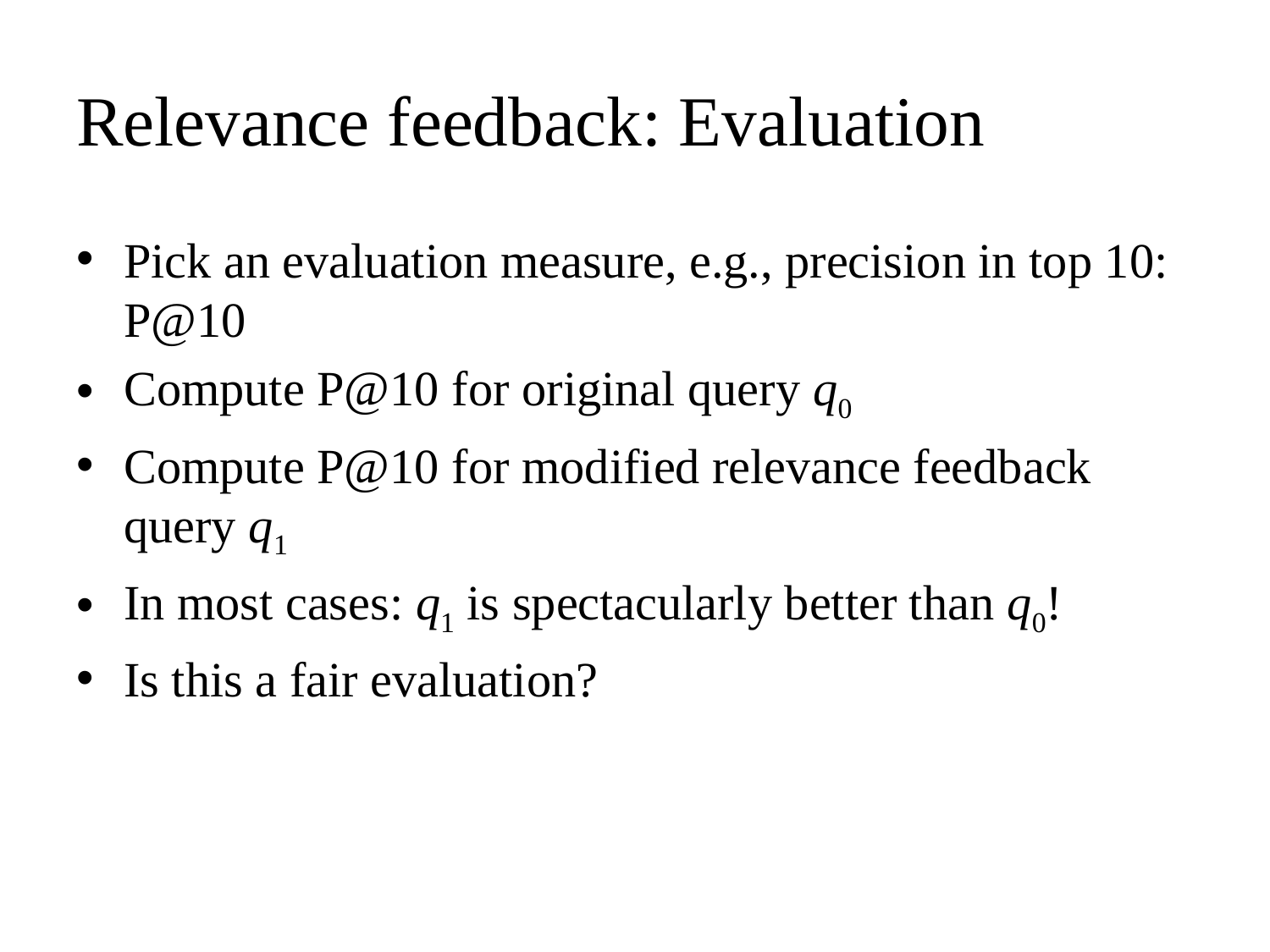

# Relevance feedback: Evaluation
Pick an evaluation measure, e.g., precision in top 10: P@10
Compute P@10 for original query q0
Compute P@10 for modified relevance feedback query q1
In most cases: q1 is spectacularly better than q0!
Is this a fair evaluation?